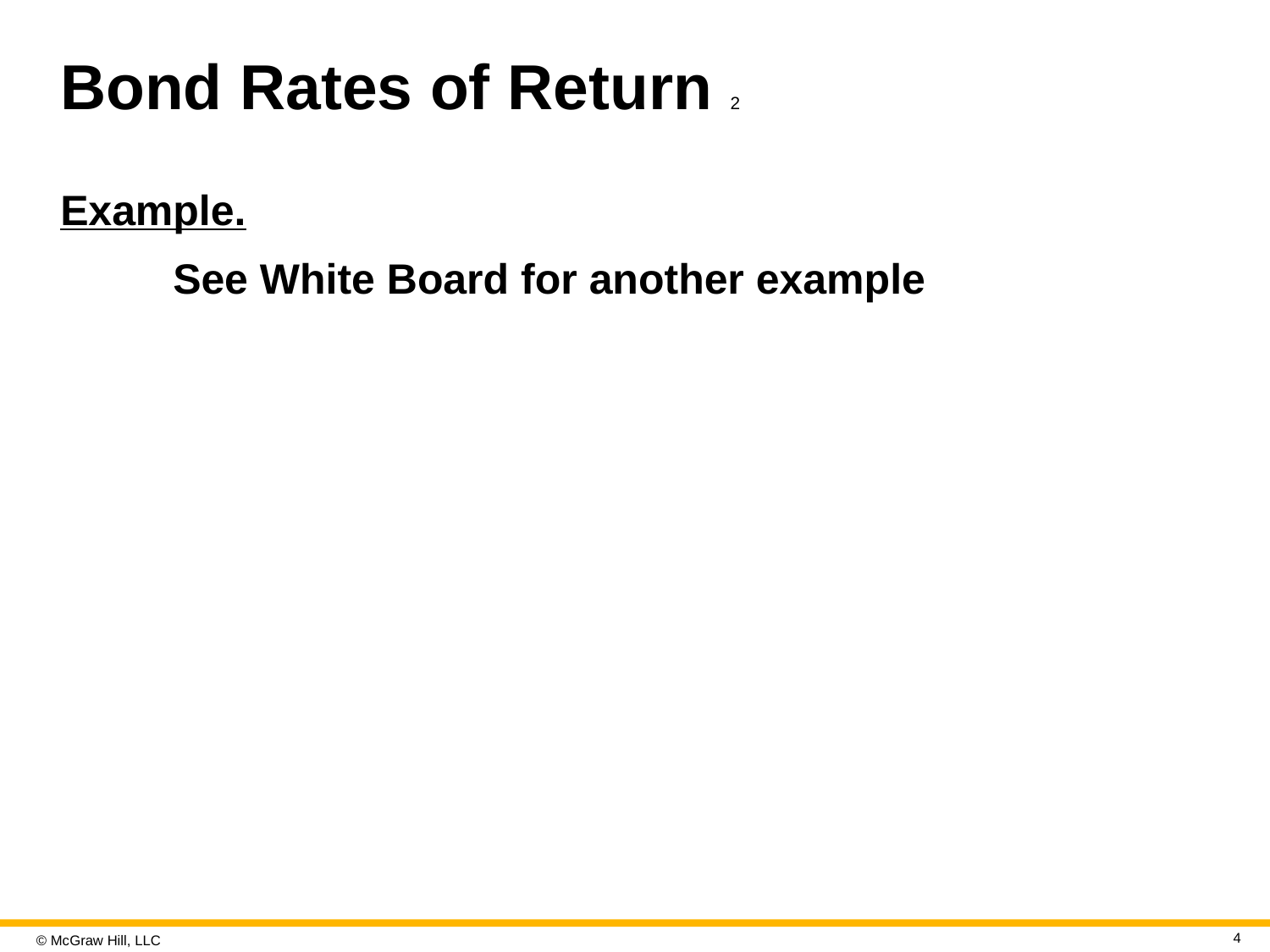

# Bond Rates of Return 2
Example.
See White Board for another example
4